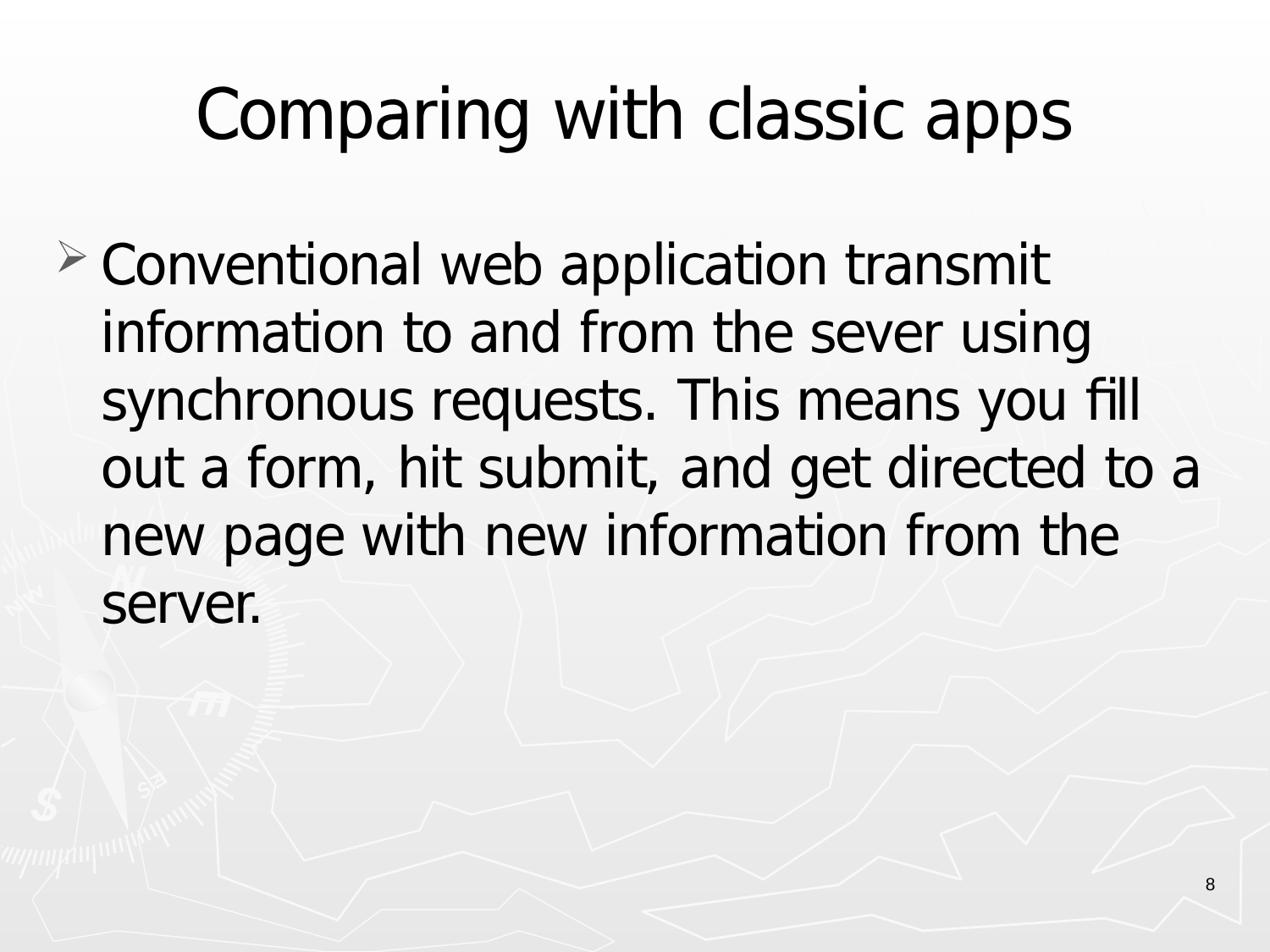

# Comparing with classic apps
Conventional web application transmit information to and from the sever using synchronous requests. This means you fill out a form, hit submit, and get directed to a new page with new information from the server.

8